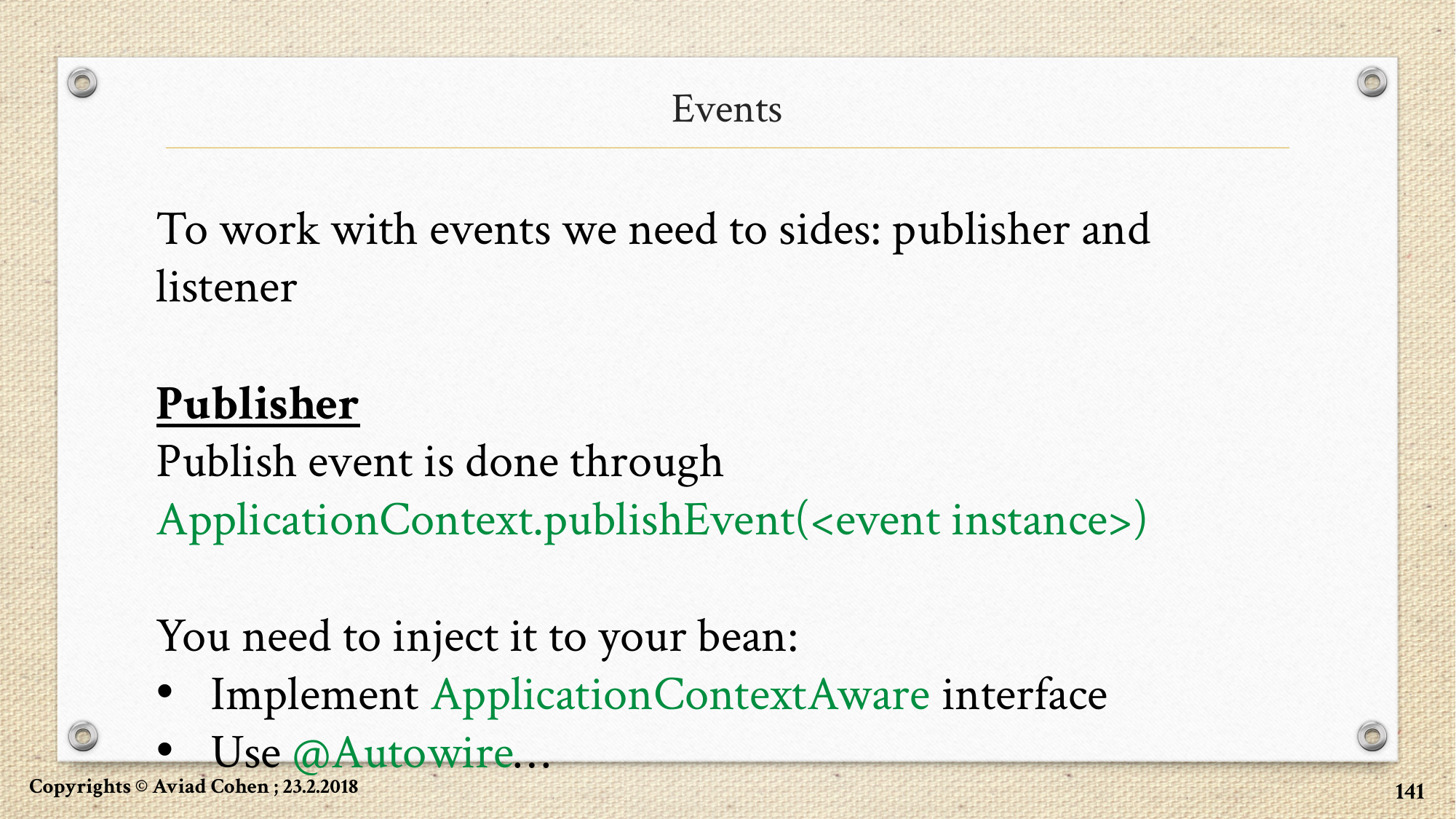

# Events
To work with events we need to sides: publisher and listener

Publisher
Publish event is done through ApplicationContext.publishEvent(<event instance>)

You need to inject it to your bean:
Implement ApplicationContextAware interface
Use @Autowire…
Copyrights © Aviad Cohen ; 23.2.2018
141